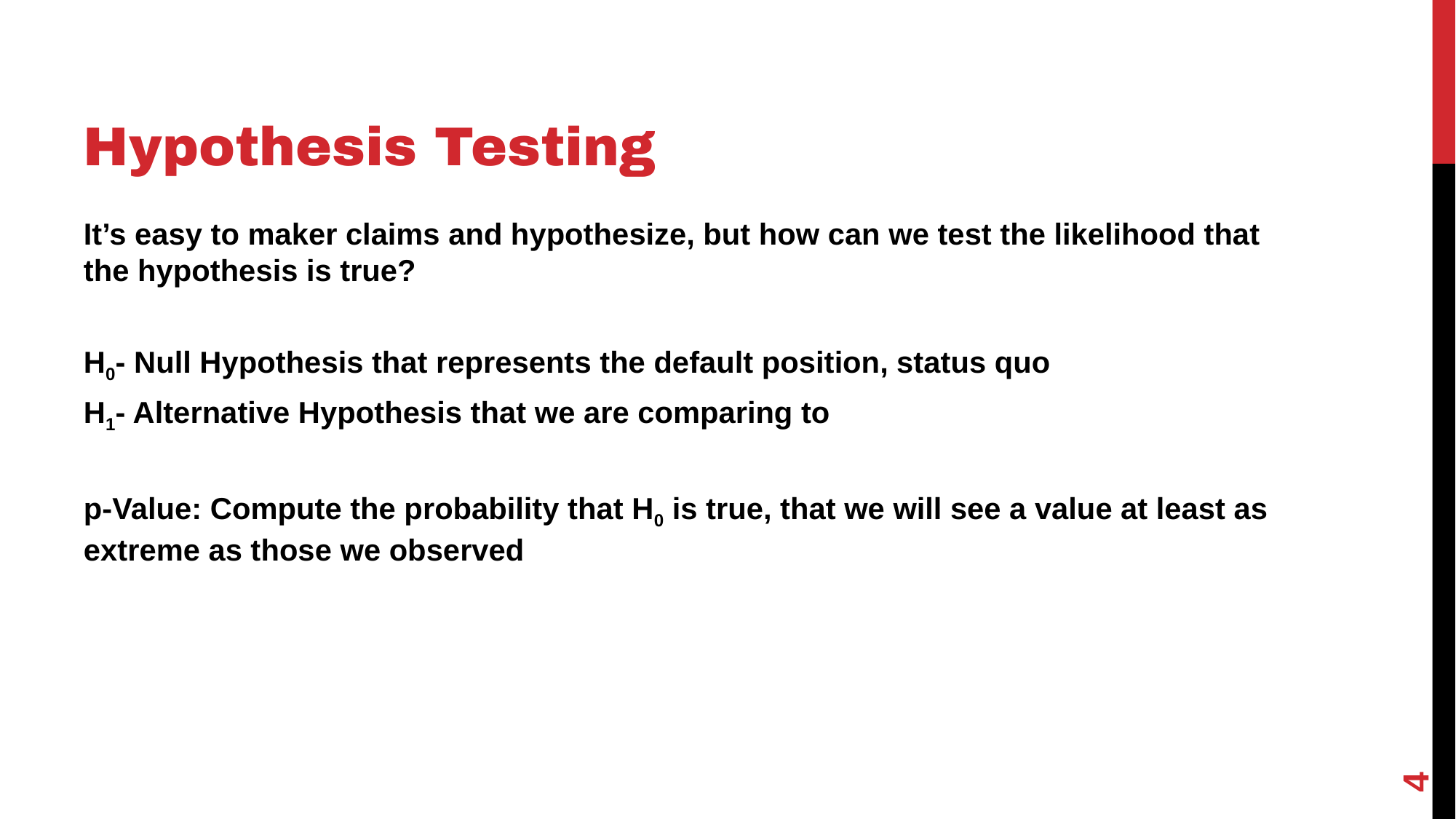

# Hypothesis Testing
It’s easy to maker claims and hypothesize, but how can we test the likelihood that the hypothesis is true?

H0- Null Hypothesis that represents the default position, status quo
H1- Alternative Hypothesis that we are comparing to

p-Value: Compute the probability that H0 is true, that we will see a value at least as extreme as those we observed

4